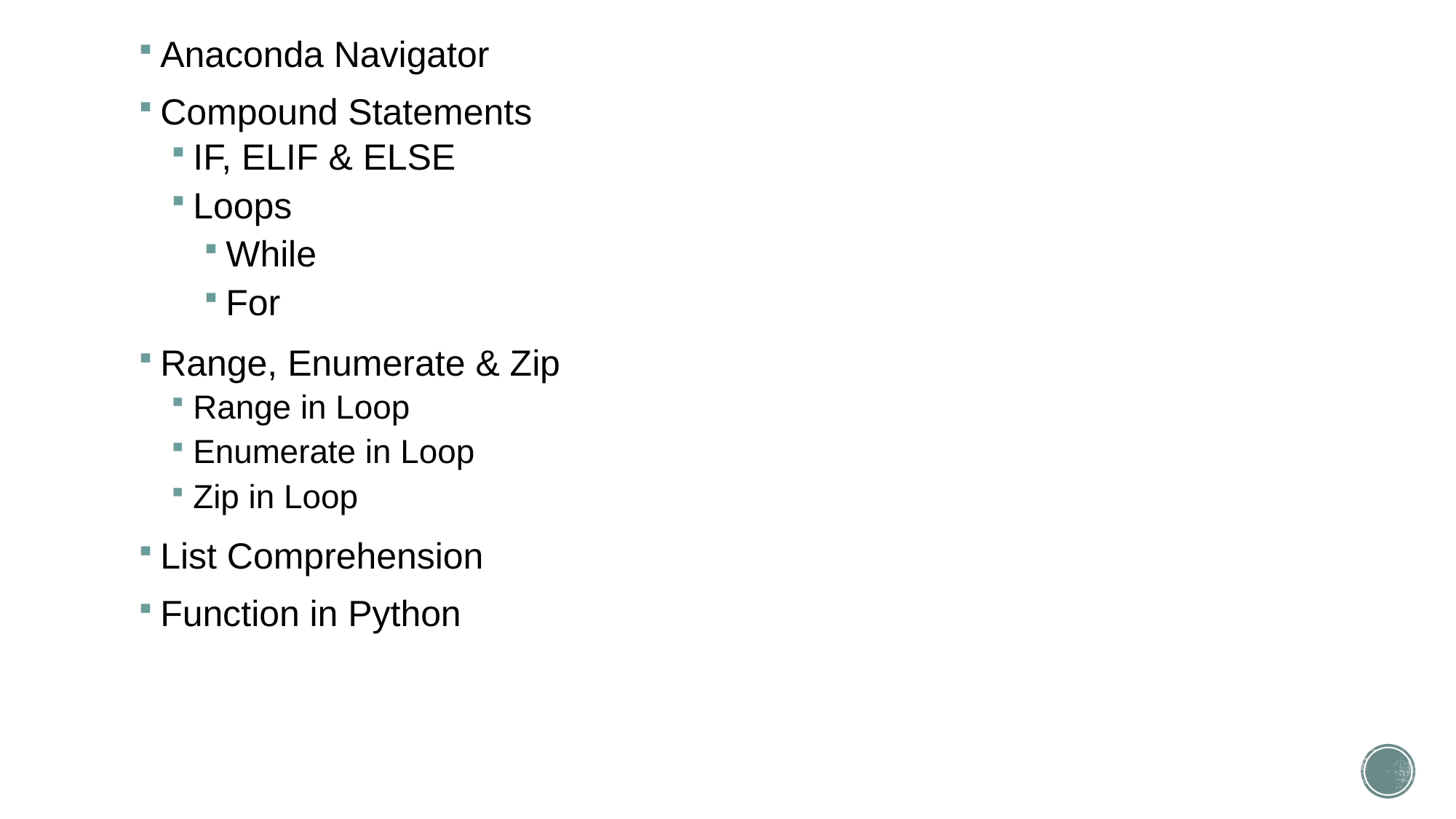

Anaconda Navigator
Compound Statements
IF, ELIF & ELSE
Loops
While
For
Range, Enumerate & Zip
Range in Loop
Enumerate in Loop
Zip in Loop
List Comprehension
Function in Python